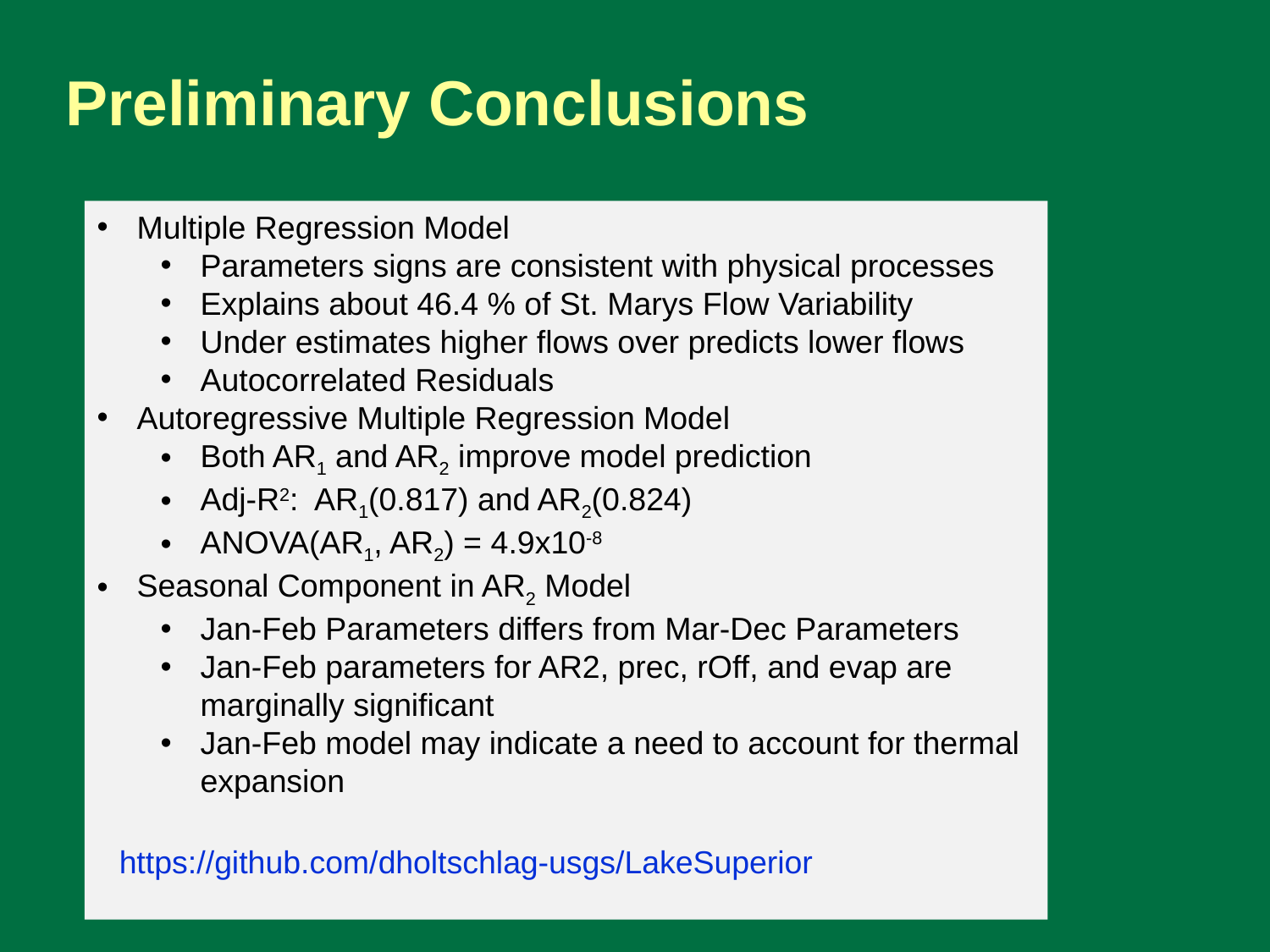

# Preliminary Conclusions
Multiple Regression Model
Parameters signs are consistent with physical processes
Explains about 46.4 % of St. Marys Flow Variability
Under estimates higher flows over predicts lower flows
Autocorrelated Residuals
Autoregressive Multiple Regression Model
Both AR1 and AR2 improve model prediction
Adj-R2:  AR1(0.817) and AR2(0.824)
ANOVA(AR1, AR2) = 4.9x10-8
Seasonal Component in AR2 Model
Jan-Feb Parameters differs from Mar-Dec Parameters
Jan-Feb parameters for AR2, prec, rOff, and evap are marginally significant
Jan-Feb model may indicate a need to account for thermal expansion

https://github.com/dholtschlag-usgs/LakeSuperior